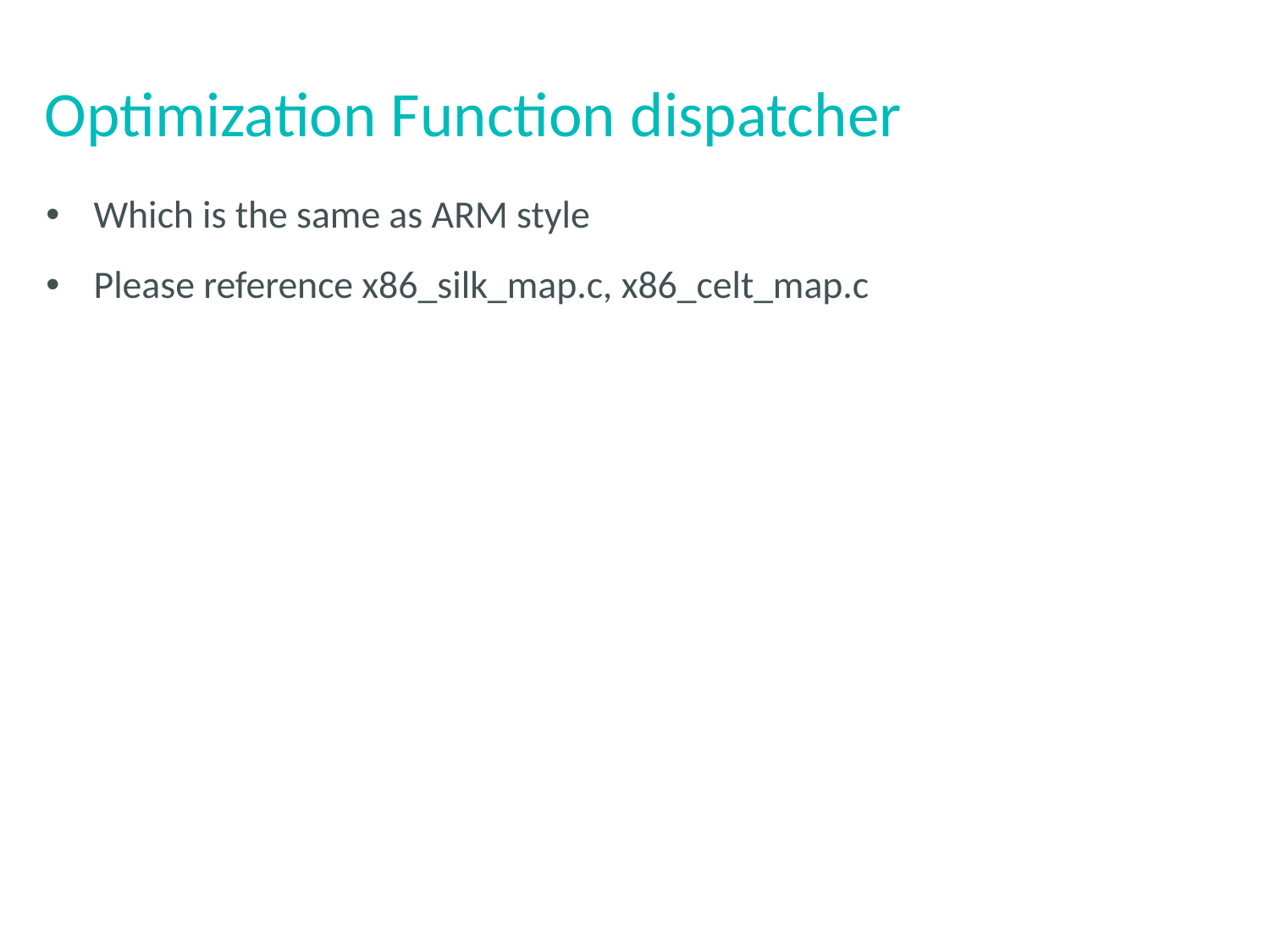

# Optimization Function dispatcher
Which is the same as ARM style
Please reference x86_silk_map.c, x86_celt_map.c